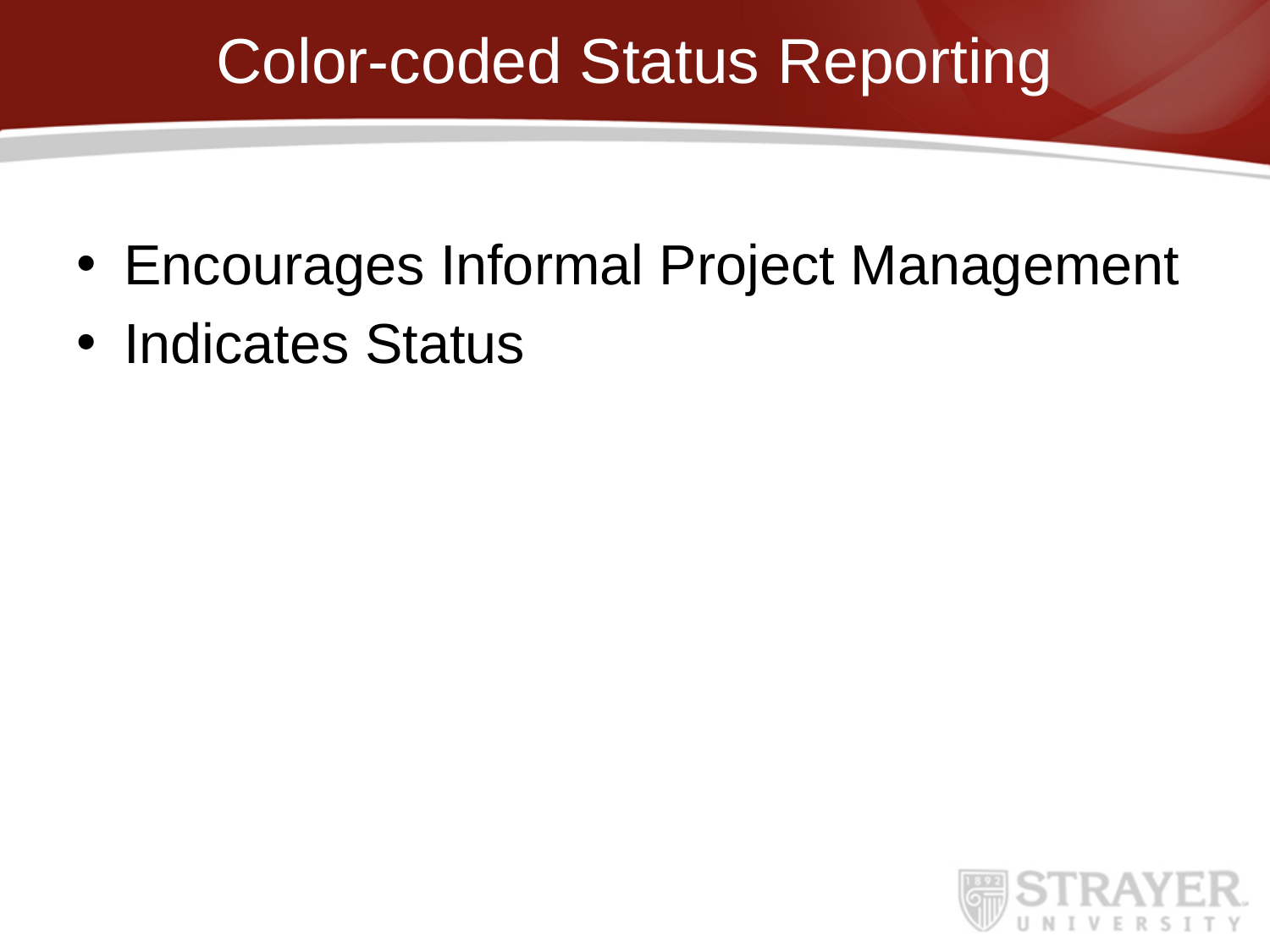

# Color-coded Status Reporting
Encourages Informal Project Management
Indicates Status